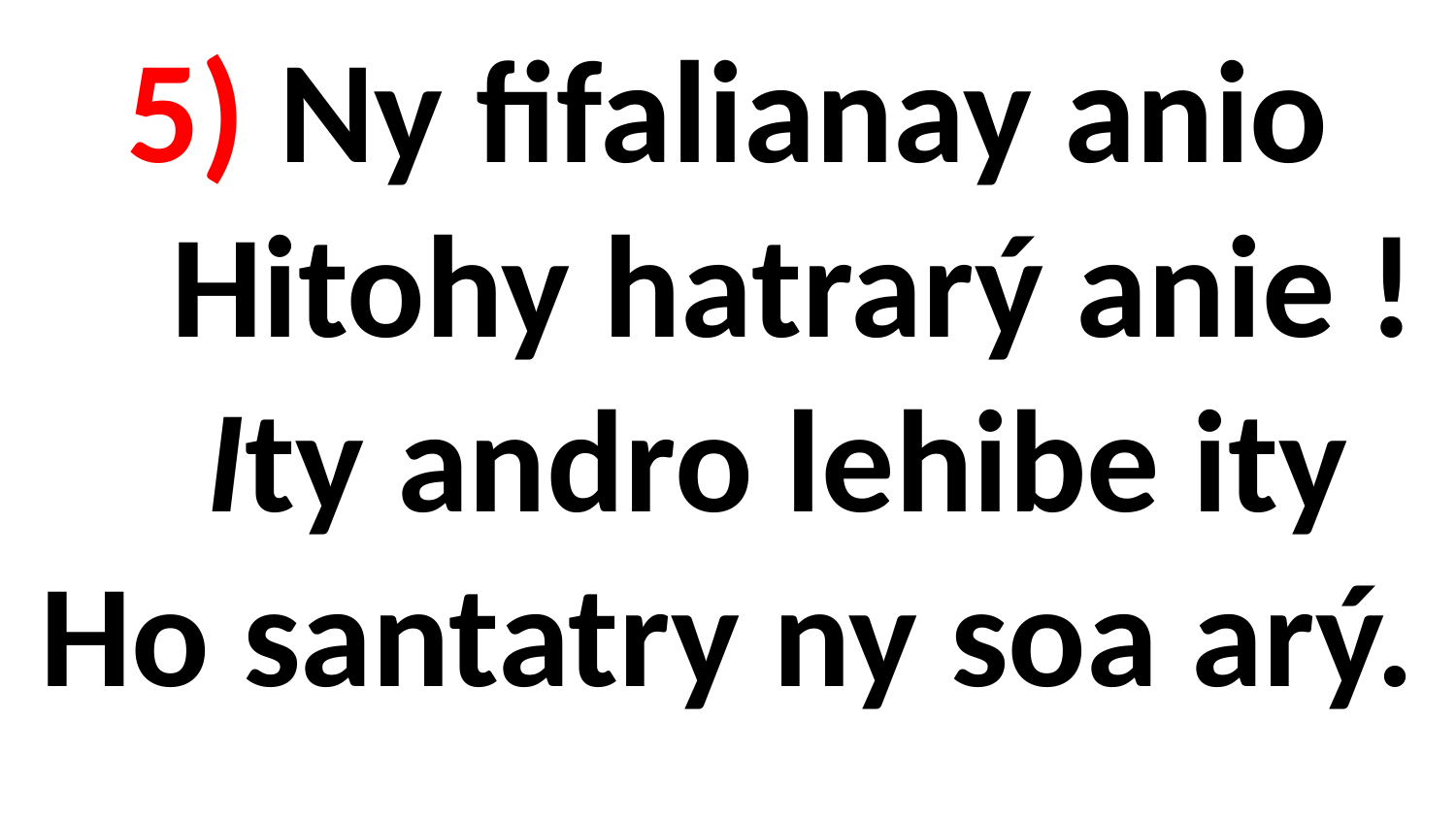

# 5) Ny fifalianay anio Hitohy hatrarý anie ! Ity andro lehibe ity Ho santatry ny soa arý.